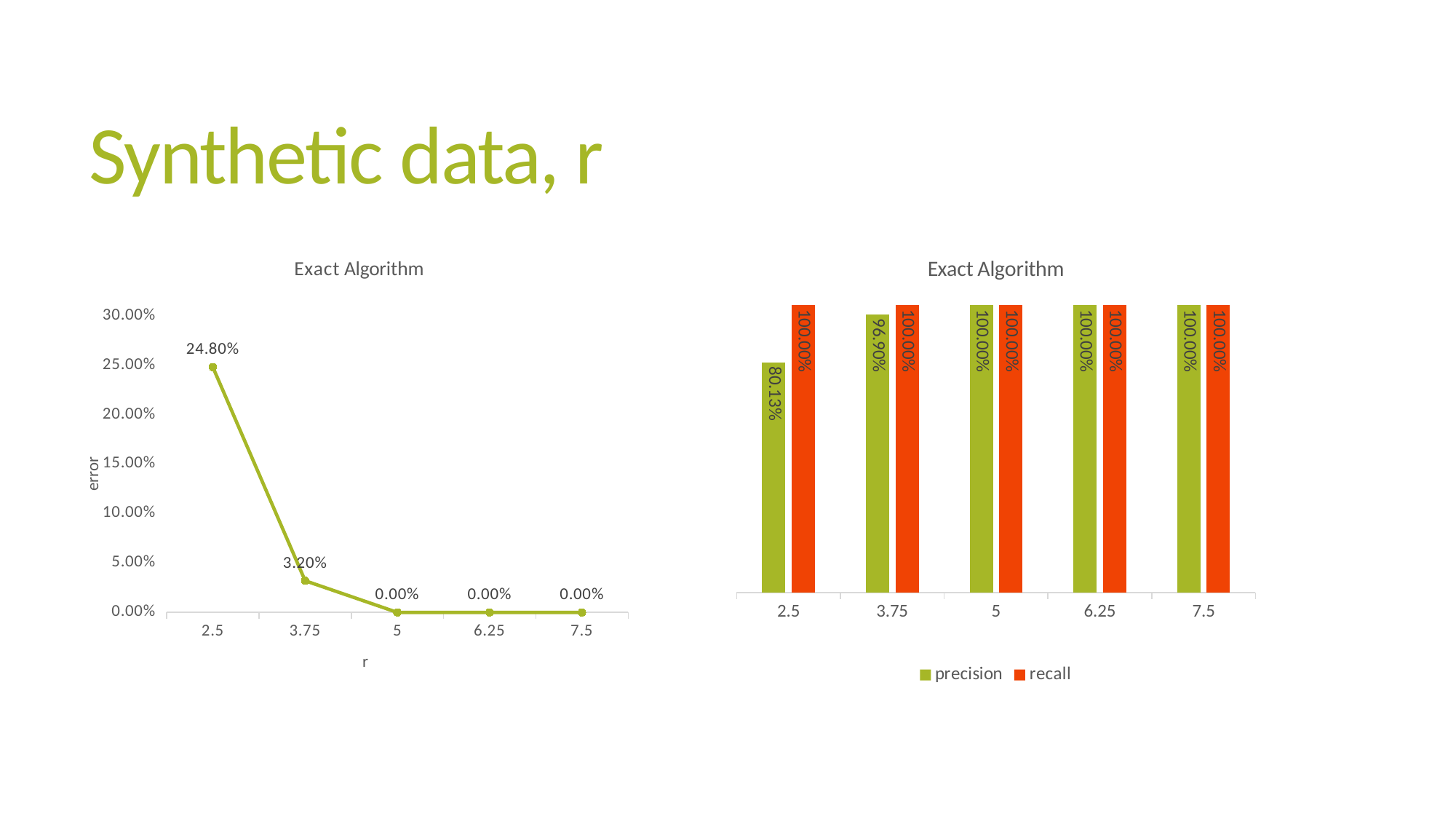

# Synthetic data, r

### Chart: Exact Algorithm

| Category | error |
|---|---|
| 2.5 | 0.248 |
| 3.75 | 0.032 |
| 5 | 0.0 |
| 6.25 | 0.0 |
| 7.5 | 0.0 |

### Chart: Exact Algorithm

| Category | precision | recall |
|---|---|---|
| 2.5 | 0.8013 | 1.0 |
| 3.75 | 0.969 | 1.0 |
| 5 | 1.0 | 1.0 |
| 6.25 | 1.0 | 1.0 |
| 7.5 | 1.0 | 1.0 |